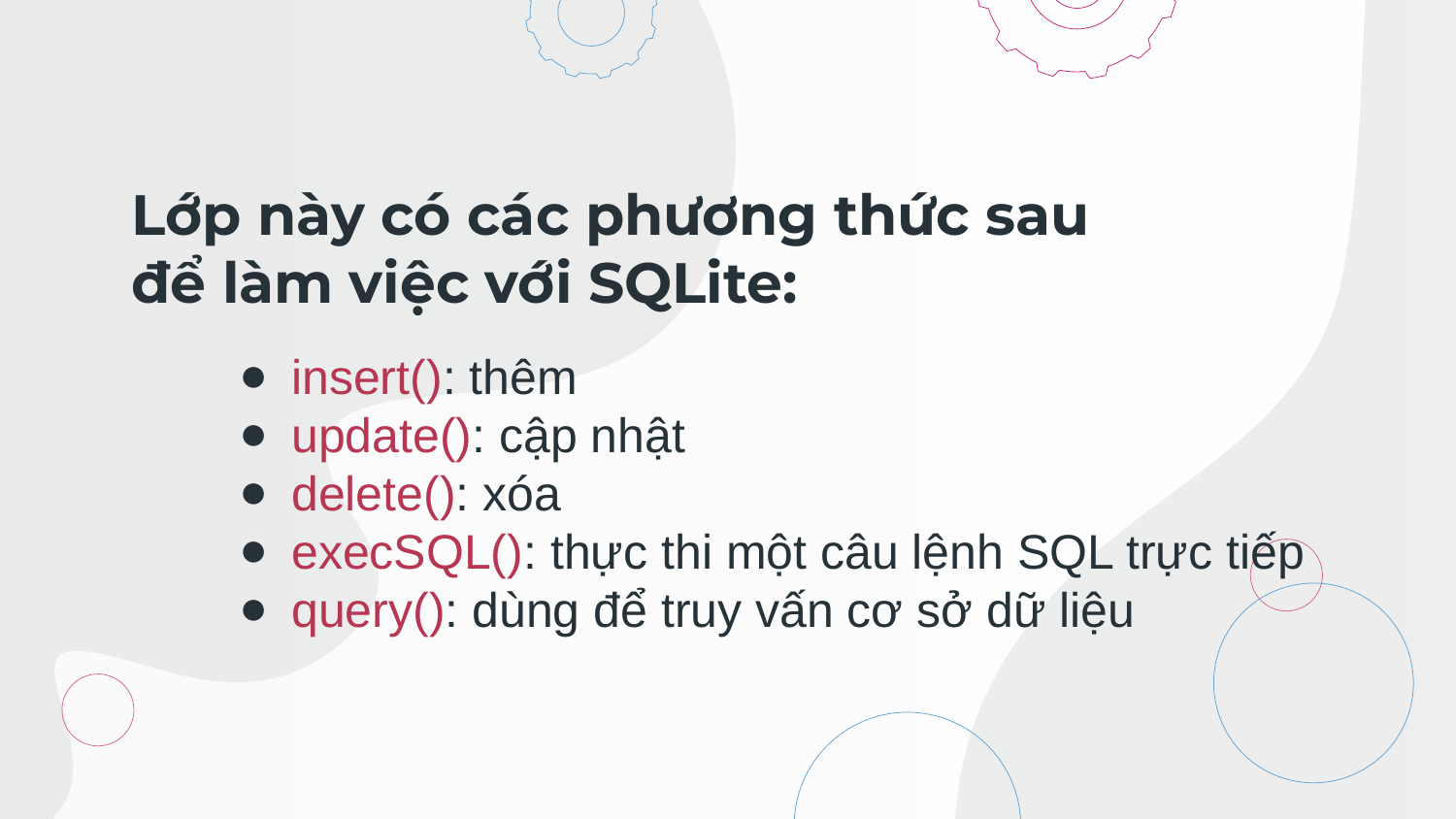

# Lớp này có các phương thức sau để làm việc với SQLite:
insert(): thêm
update(): cập nhật
delete(): xóa
execSQL(): thực thi một câu lệnh SQL trực tiếp
query(): dùng để truy vấn cơ sở dữ liệu